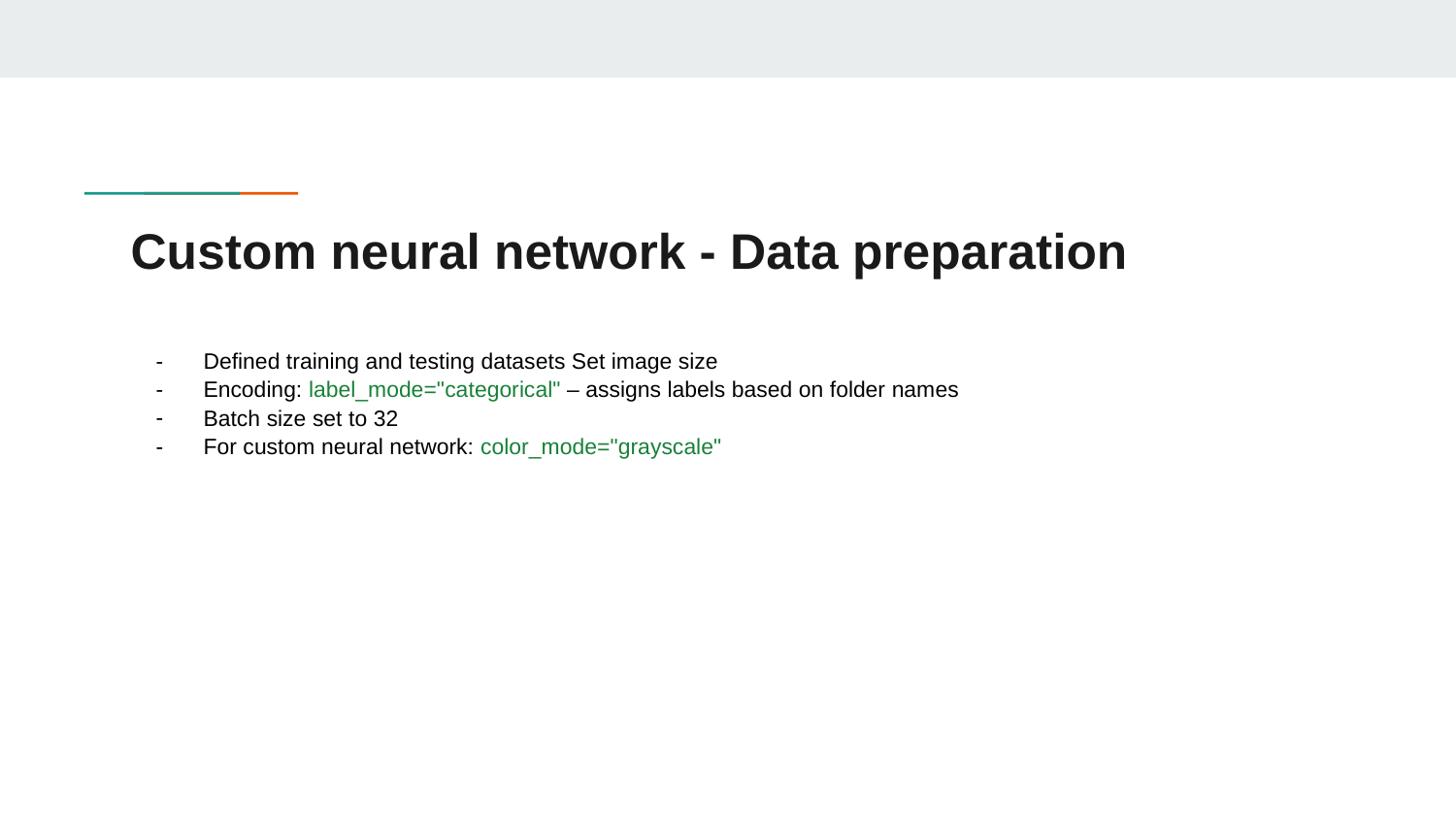

# Custom neural network - Data preparation
Defined training and testing datasets Set image size
Encoding: label_mode="categorical" – assigns labels based on folder names
Batch size set to 32
For custom neural network: color_mode="grayscale"